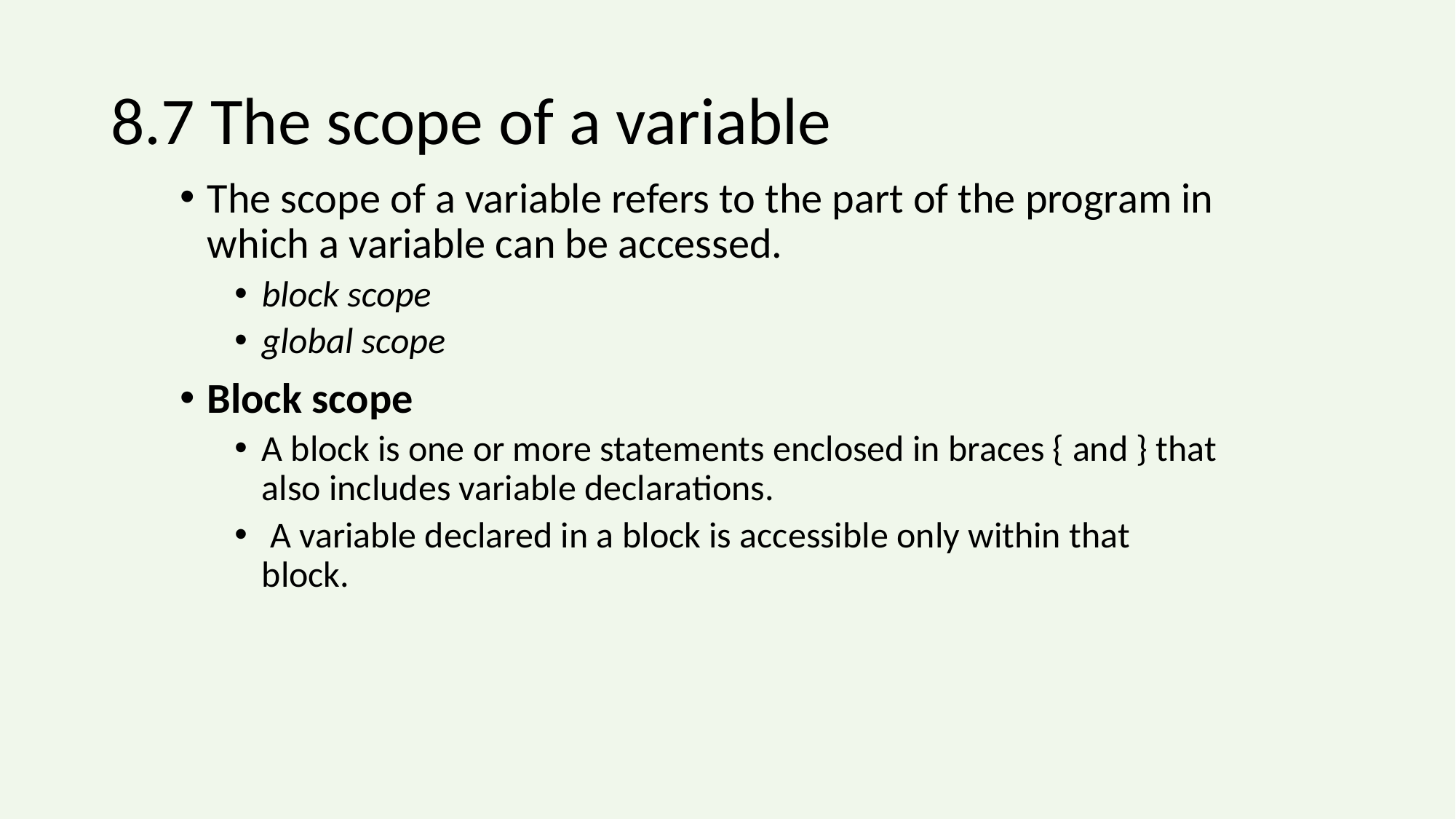

# 8.7 The scope of a variable
The scope of a variable refers to the part of the program in which a variable can be accessed.
block scope
global scope
Block scope
A block is one or more statements enclosed in braces { and } that also includes variable declarations.
 A variable declared in a block is accessible only within that block.